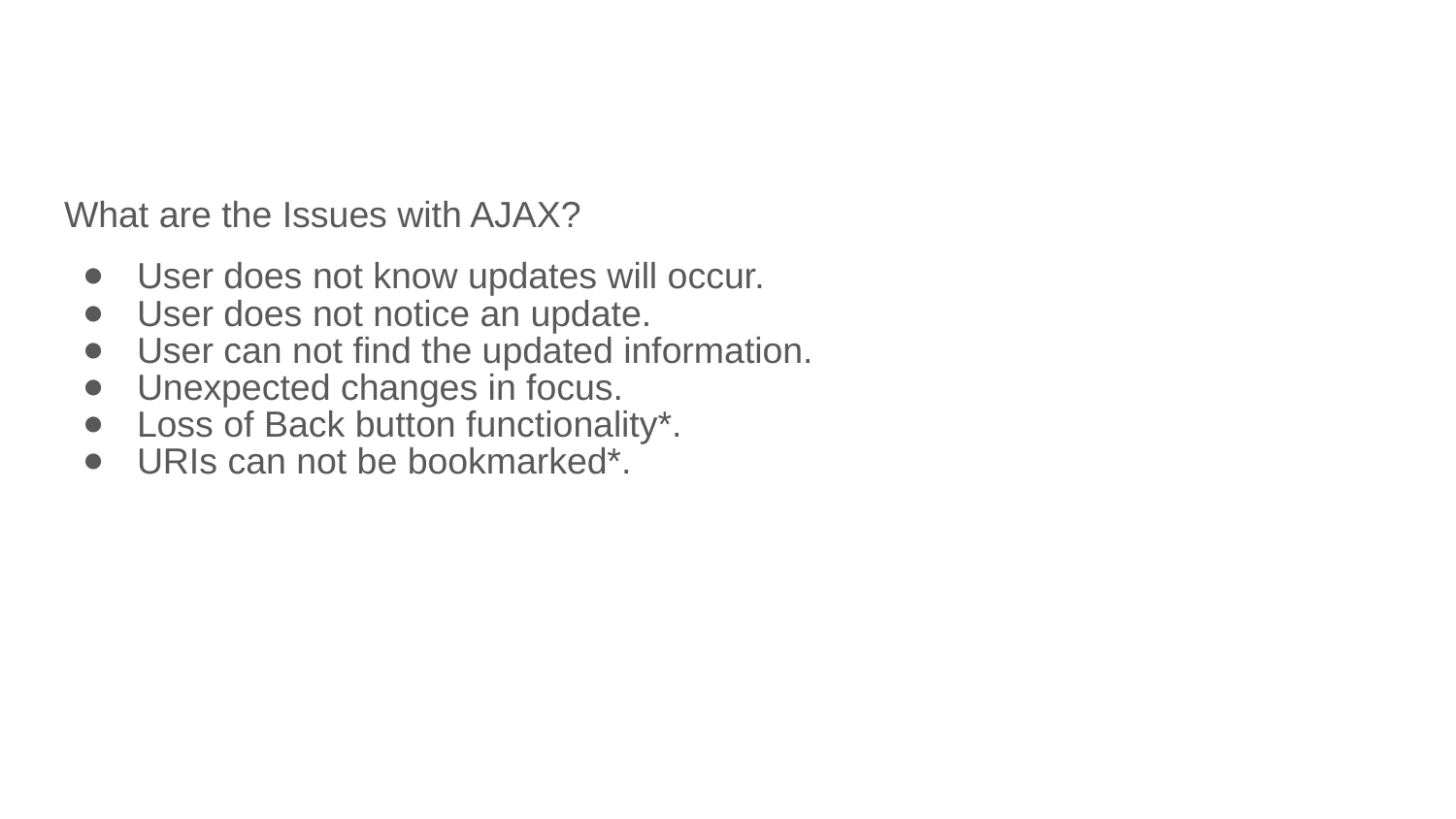

#
What are the Issues with AJAX?
User does not know updates will occur.
User does not notice an update.
User can not find the updated information.
Unexpected changes in focus.
Loss of Back button functionality*.
URIs can not be bookmarked*.